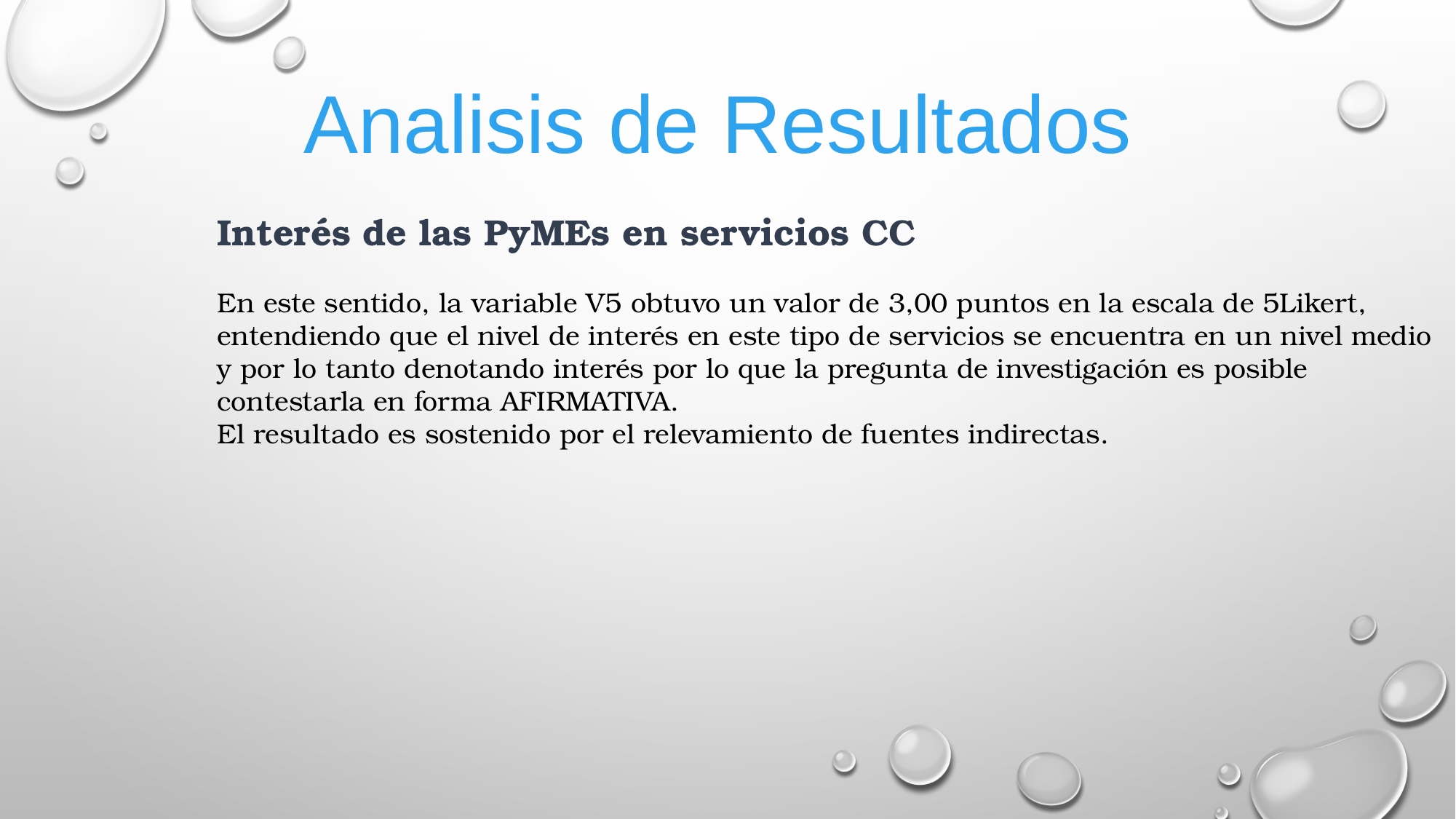

Analisis de Resultados
Interés de las PyMEs en servicios CC

En este sentido, la variable V5 obtuvo un valor de 3,00 puntos en la escala de 5Likert,
entendiendo que el nivel de interés en este tipo de servicios se encuentra en un nivel medio y por lo tanto denotando interés por lo que la pregunta de investigación es posible
contestarla en forma AFIRMATIVA.
El resultado es sostenido por el relevamiento de fuentes indirectas.